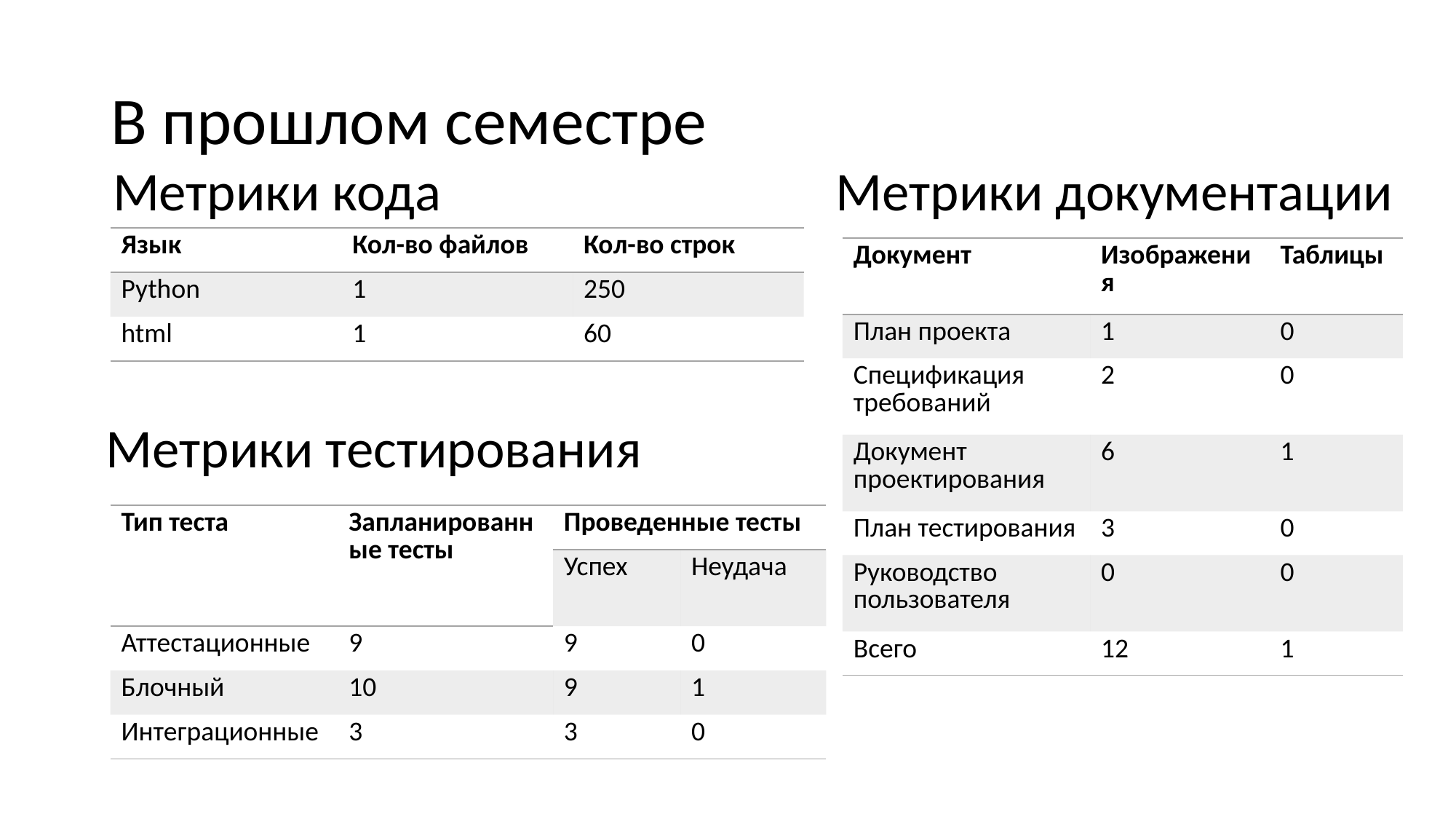

# В прошлом семестре
Метрики кода
Метрики документации
| Язык | Кол-во файлов | Кол-во строк |
| --- | --- | --- |
| Python | 1 | 250 |
| html | 1 | 60 |
| Документ | Изображения | Таблицы |
| --- | --- | --- |
| План проекта | 1 | 0 |
| Спецификация требований | 2 | 0 |
| Документ проектирования | 6 | 1 |
| План тестирования | 3 | 0 |
| Руководство пользователя | 0 | 0 |
| Всего | 12 | 1 |
Метрики тестирования
| Тип теста | Запланированные тесты | Проведенные тесты |  |
| --- | --- | --- | --- |
|  |  | Успех | Неудача |
| Аттестационные | 9 | 9 | 0 |
| Блочный | 10 | 9 | 1 |
| Интеграционные | 3 | 3 | 0 |